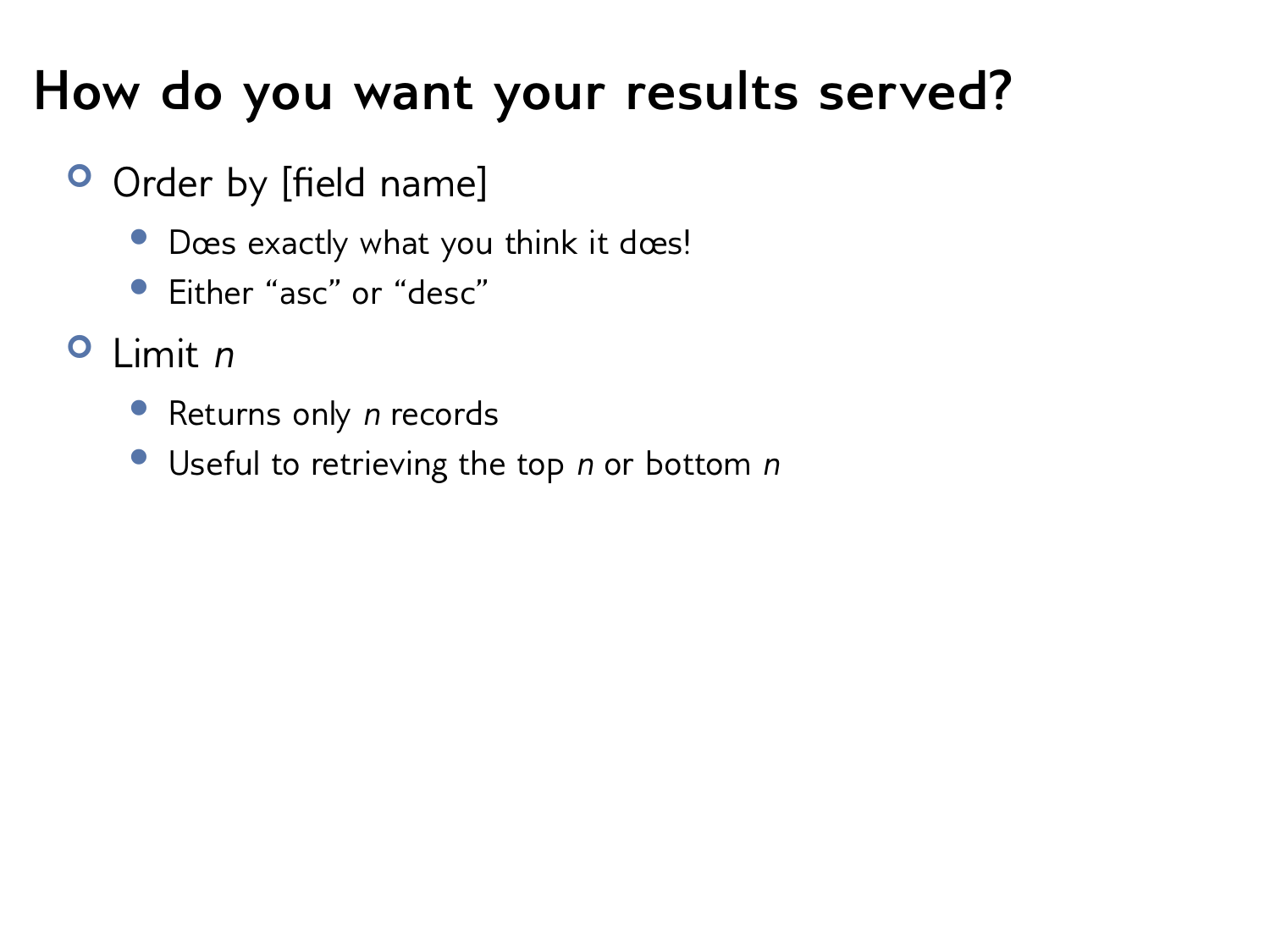

# How do you want your results served?
Order by [field name]
Does exactly what you think it does!
Either “asc” or “desc”
Limit n
Returns only n records
Useful to retrieving the top n or bottom n